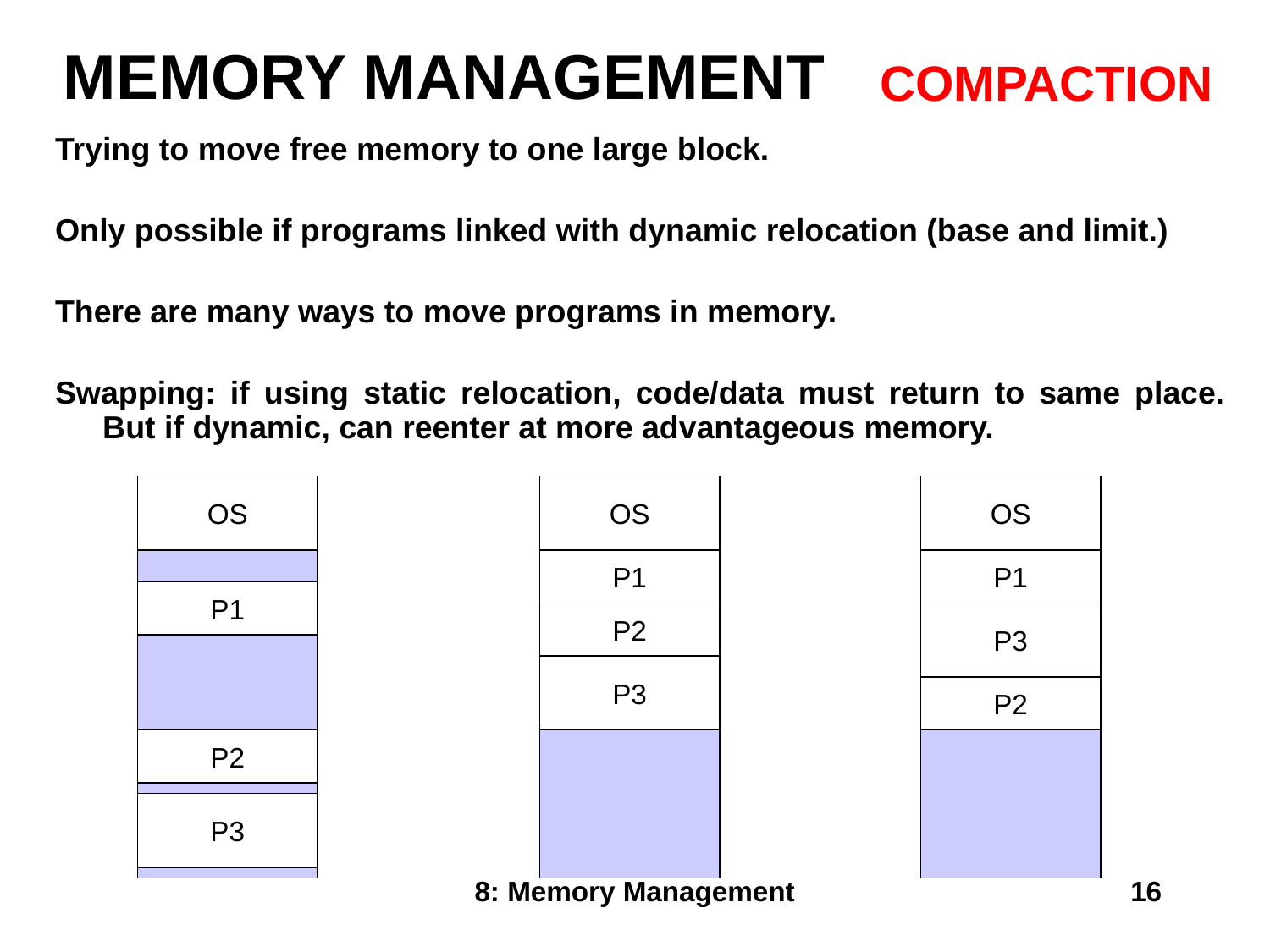

# MEMORY MANAGEMENT
COMPACTION
Trying to move free memory to one large block.

Only possible if programs linked with dynamic relocation (base and limit.)

There are many ways to move programs in memory.

Swapping: if using static relocation, code/data must return to same place. But if dynamic, can reenter at more advantageous memory.

OS

OS

OS
P1
P1
P1
P2
P3
P3
P2
P2
P3
8: Memory Management
16